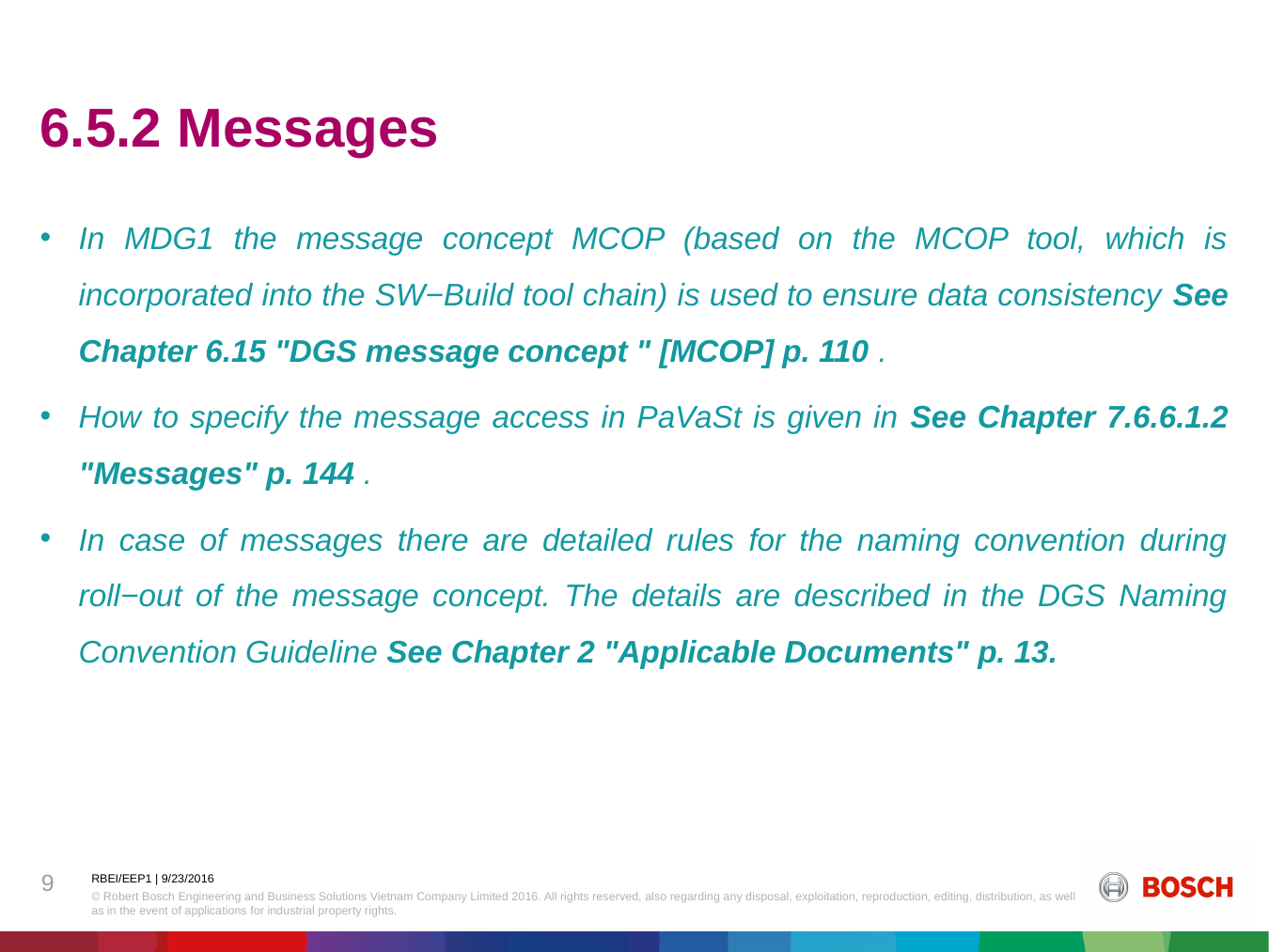

# 6.5.2 Messages
In MDG1 the message concept MCOP (based on the MCOP tool, which is incorporated into the SW−Build tool chain) is used to ensure data consistency See Chapter 6.15 "DGS message concept " [MCOP] p. 110 .
How to specify the message access in PaVaSt is given in See Chapter 7.6.6.1.2 "Messages" p. 144 .
In case of messages there are detailed rules for the naming convention during roll−out of the message concept. The details are described in the DGS Naming Convention Guideline See Chapter 2 "Applicable Documents" p. 13.
9
RBEI/EEP1 | 9/23/2016
© Robert Bosch Engineering and Business Solutions Vietnam Company Limited 2016. All rights reserved, also regarding any disposal, exploitation, reproduction, editing, distribution, as well as in the event of applications for industrial property rights.